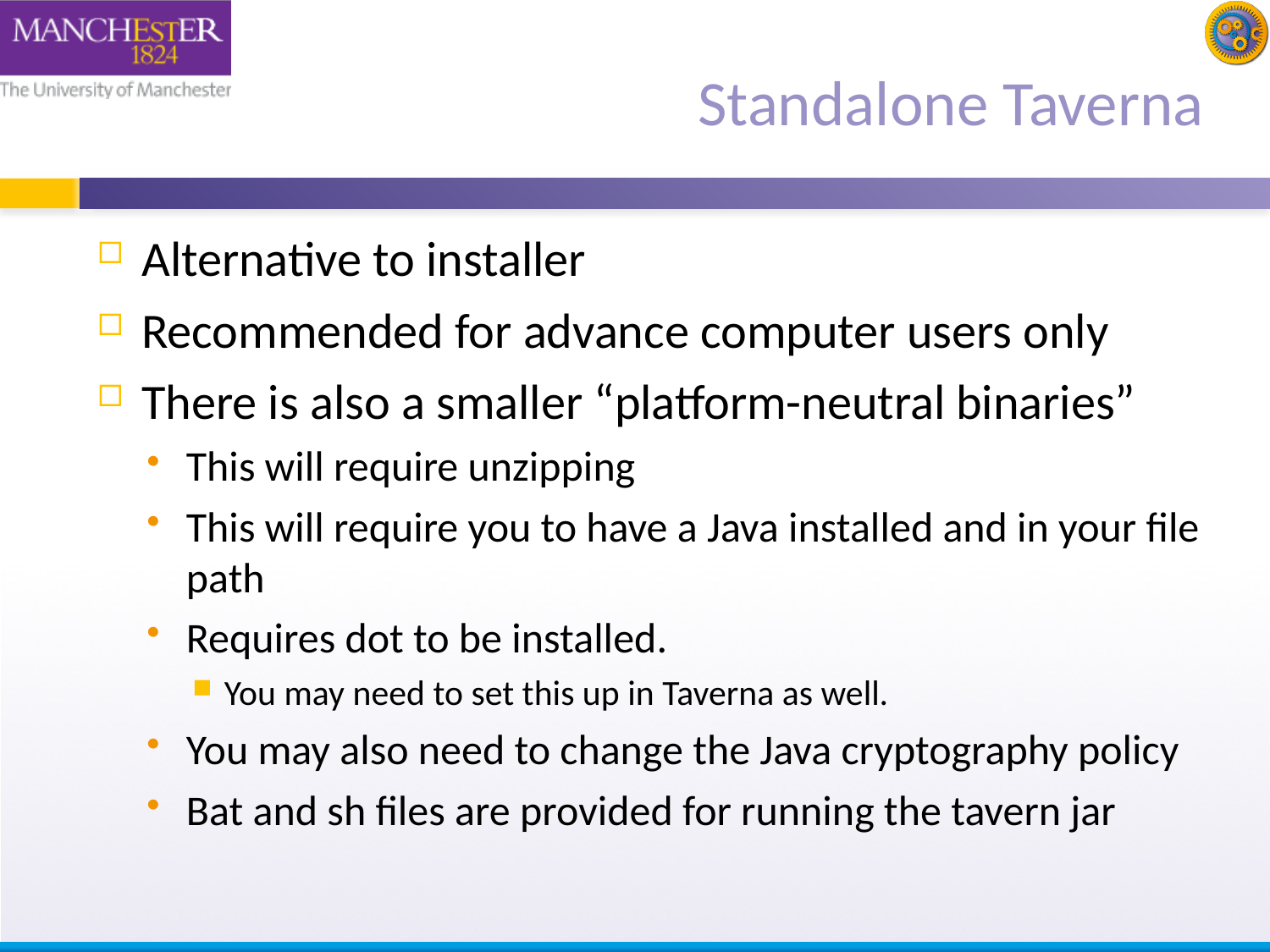

# Standalone Taverna
Alternative to installer
Recommended for advance computer users only
There is also a smaller “platform-neutral binaries”
This will require unzipping
This will require you to have a Java installed and in your file path
Requires dot to be installed.
You may need to set this up in Taverna as well.
You may also need to change the Java cryptography policy
Bat and sh files are provided for running the tavern jar